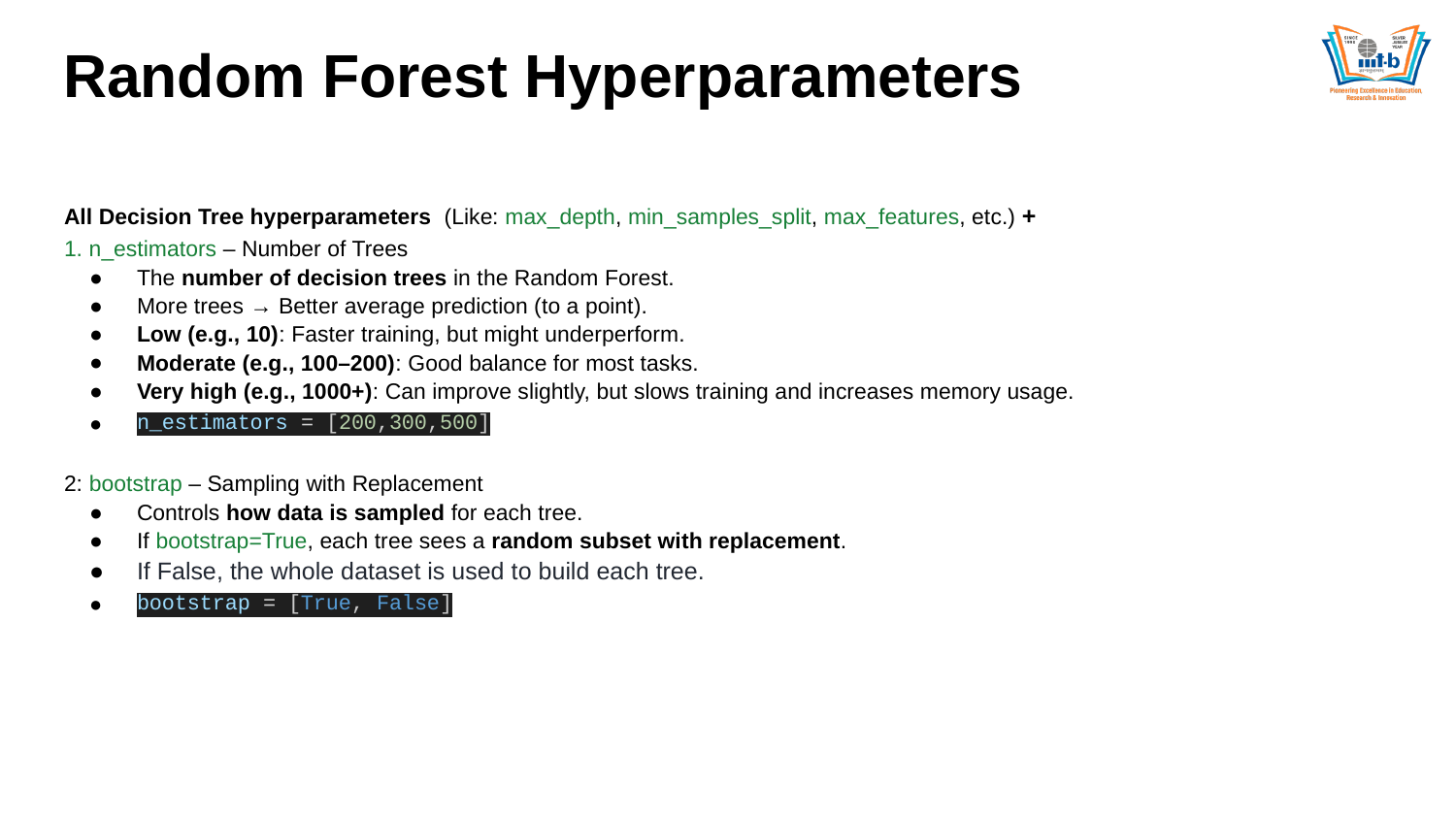

# Random Forest Hyperparameters
All Decision Tree hyperparameters  (Like: max_depth, min_samples_split, max_features, etc.) +
1. n_estimators – Number of Trees
The number of decision trees in the Random Forest.
More trees → Better average prediction (to a point).
Low (e.g., 10): Faster training, but might underperform.
Moderate (e.g., 100–200): Good balance for most tasks.
Very high (e.g., 1000+): Can improve slightly, but slows training and increases memory usage.
n_estimators = [200,300,500]

2: bootstrap – Sampling with Replacement
Controls how data is sampled for each tree.
If bootstrap=True, each tree sees a random subset with replacement.
If False, the whole dataset is used to build each tree.
bootstrap = [True, False]